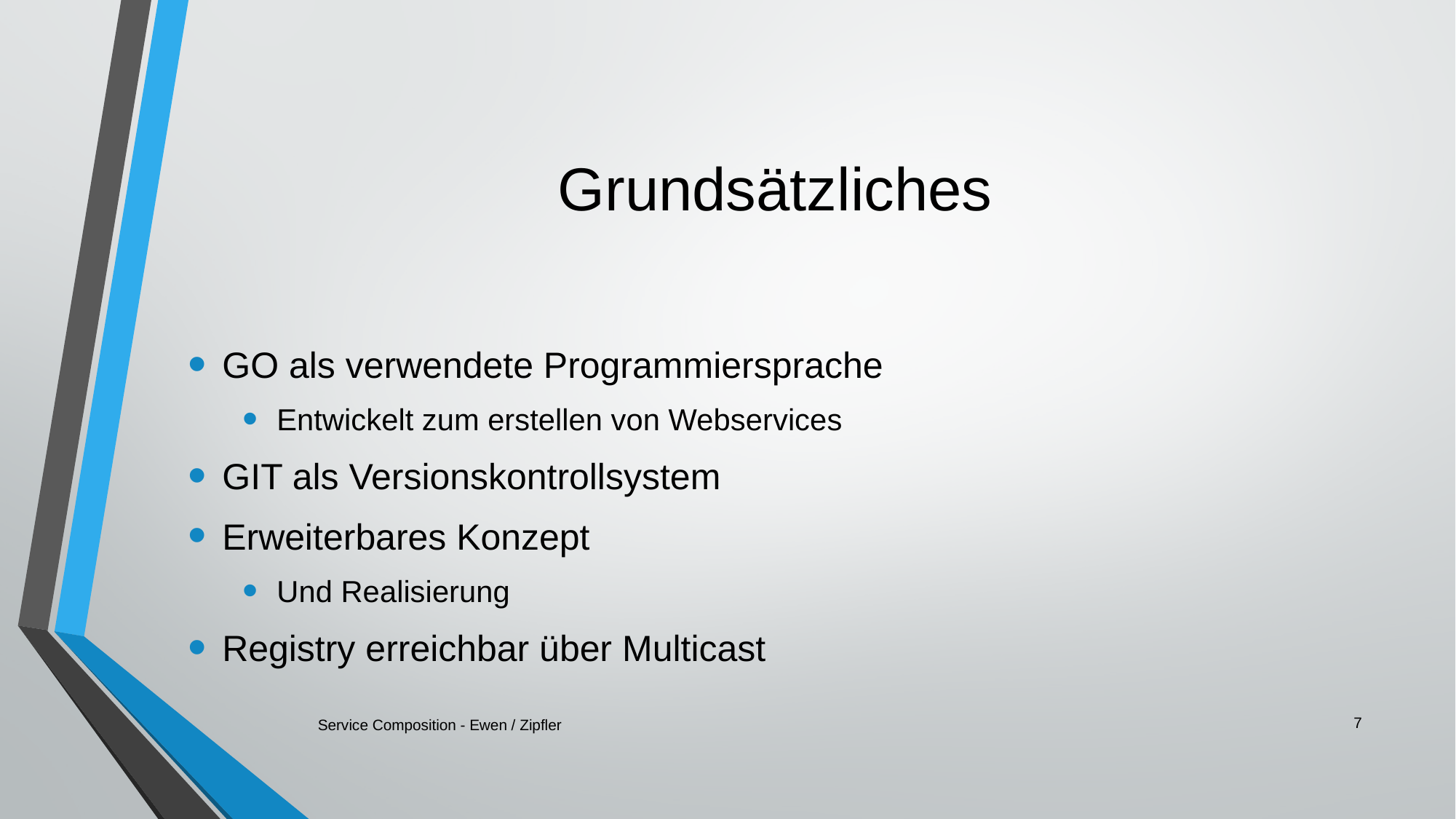

# Grundsätzliches
GO als verwendete Programmiersprache
Entwickelt zum erstellen von Webservices
GIT als Versionskontrollsystem
Erweiterbares Konzept
Und Realisierung
Registry erreichbar über Multicast
7
Service Composition - Ewen / Zipfler